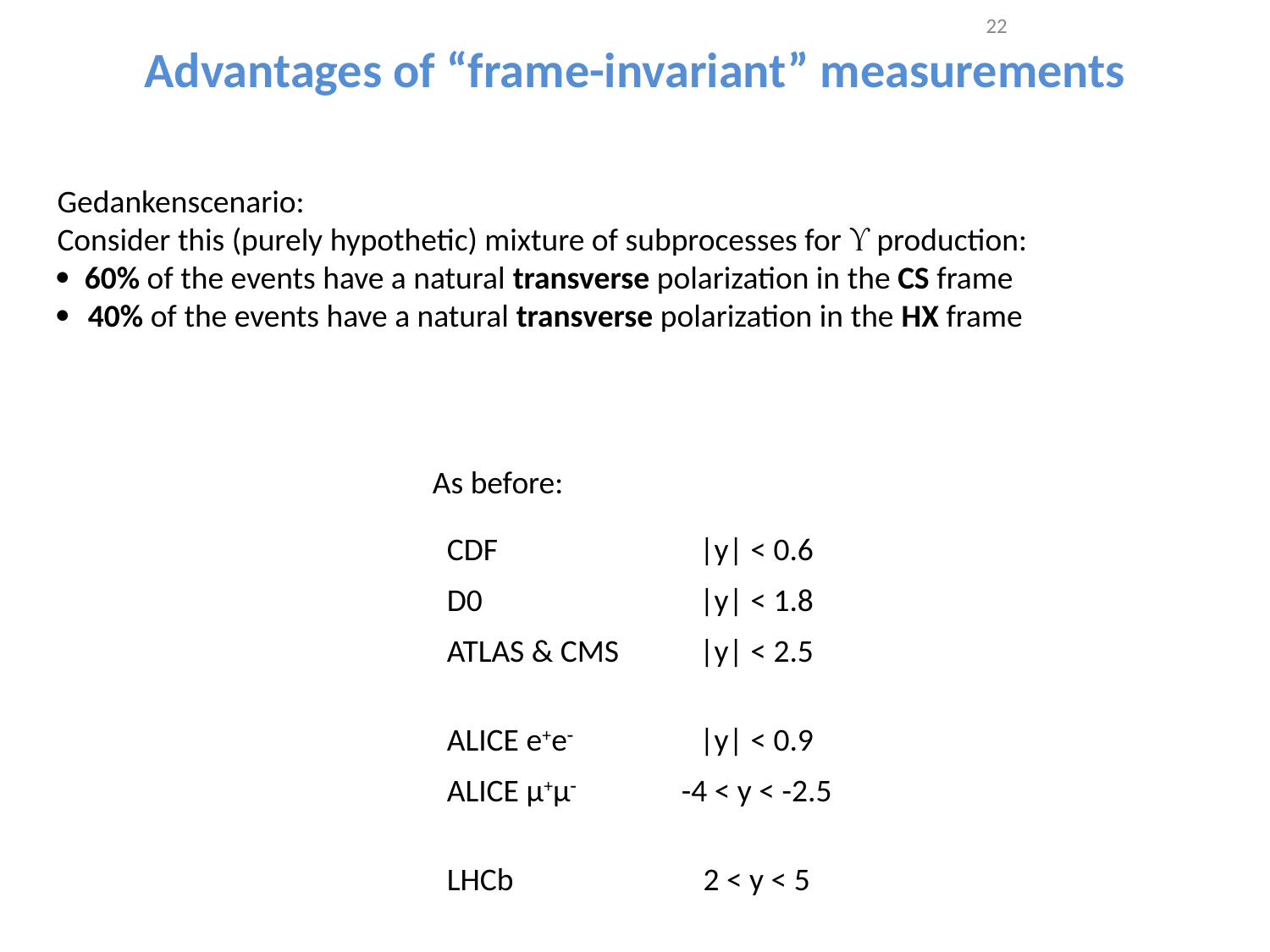

22
Advantages of “frame-invariant” measurements
Gedankenscenario:
Consider this (purely hypothetic) mixture of subprocesses for ϒ production:
•  60% of the events have a natural transverse polarization in the CS frame
•  40% of the events have a natural transverse polarization in the HX frame

As before:
| CDF | |y| < 0.6 |
| --- | --- |
| D0 | |y| < 1.8 |
| ATLAS & CMS | |y| < 2.5 |
| ALICE e+e− | |y| < 0.9 |
| ALICE μ+μ− | -4 < y < -2.5 |
| LHCb | 2 < y < 5 |